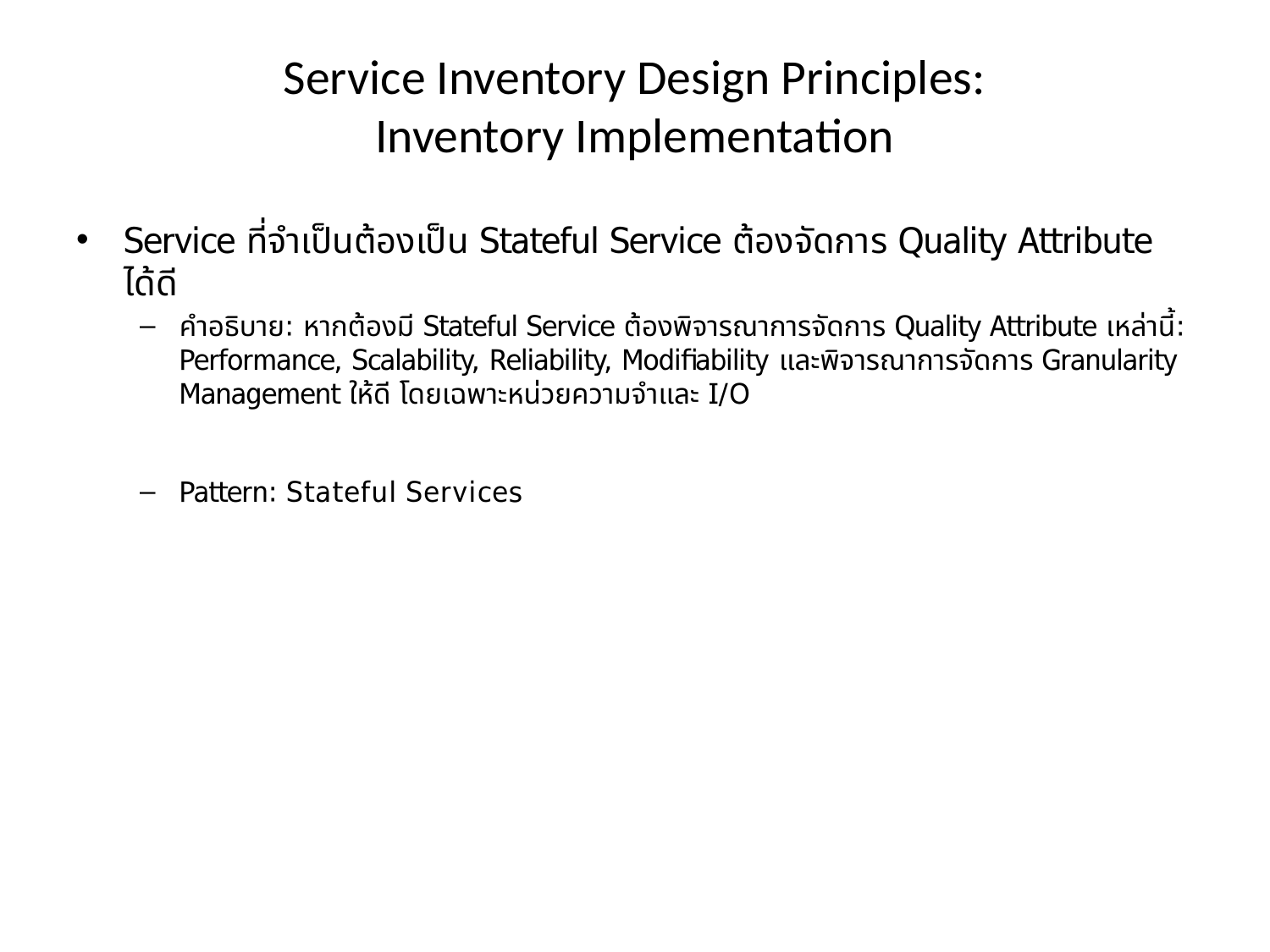

# Service Inventory Design Principles: Inventory Implementation
Service ที่จำเป็นต้องเป็น Stateful Service ต้องจัดการ Quality Attribute ได้ดี
คำอธิบาย: หากต้องมี Stateful Service ต้องพิจารณาการจัดการ Quality Attribute เหล่านี้: Performance, Scalability, Reliability, Modifiability และพิจารณาการจัดการ Granularity Management ให้ดี โดยเฉพาะหน่วยความจำและ I/O

Pattern: Stateful Services